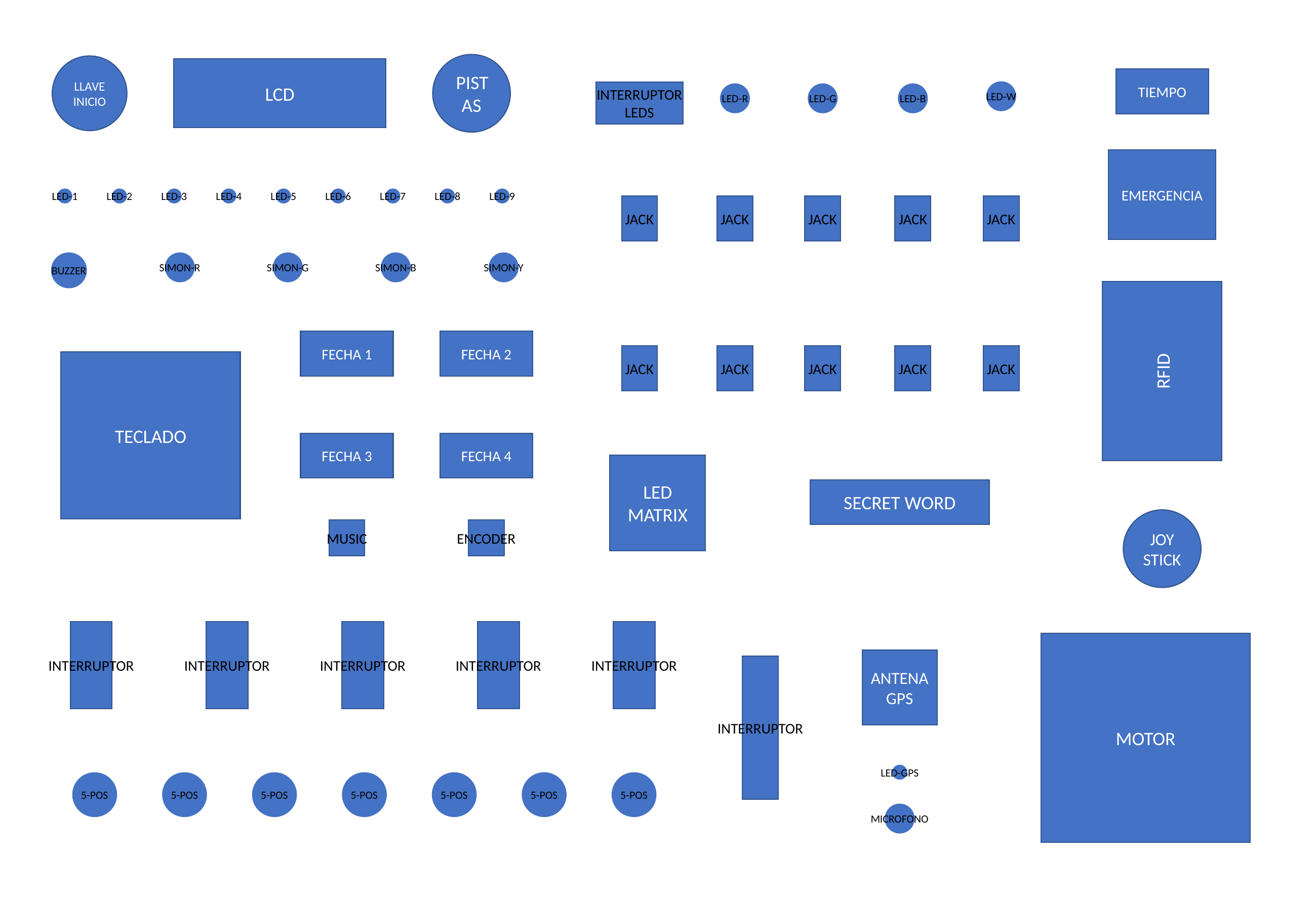

PISTAS
LLAVE INICIO
LCD
TIEMPO
LED-W
INTERRUPTOR
LEDS
LED-R
LED-G
LED-B
EMERGENCIA
LED-1
LED-2
LED-3
LED-4
LED-5
LED-6
LED-7
LED-8
LED-9
JACK
JACK
JACK
JACK
JACK
BUZZER
SIMON-R
SIMON-G
SIMON-B
SIMON-Y
RFID
FECHA 1
FECHA 2
JACK
JACK
JACK
JACK
JACK
TECLADO
FECHA 3
FECHA 4
LED MATRIX
SECRET WORD
JOY
STICK
MUSIC
ENCODER
INTERRUPTOR
INTERRUPTOR
INTERRUPTOR
INTERRUPTOR
INTERRUPTOR
MOTOR
ANTENA
GPS
INTERRUPTOR
LED-GPS
5-POS
5-POS
5-POS
5-POS
5-POS
5-POS
5-POS
MICROFONO